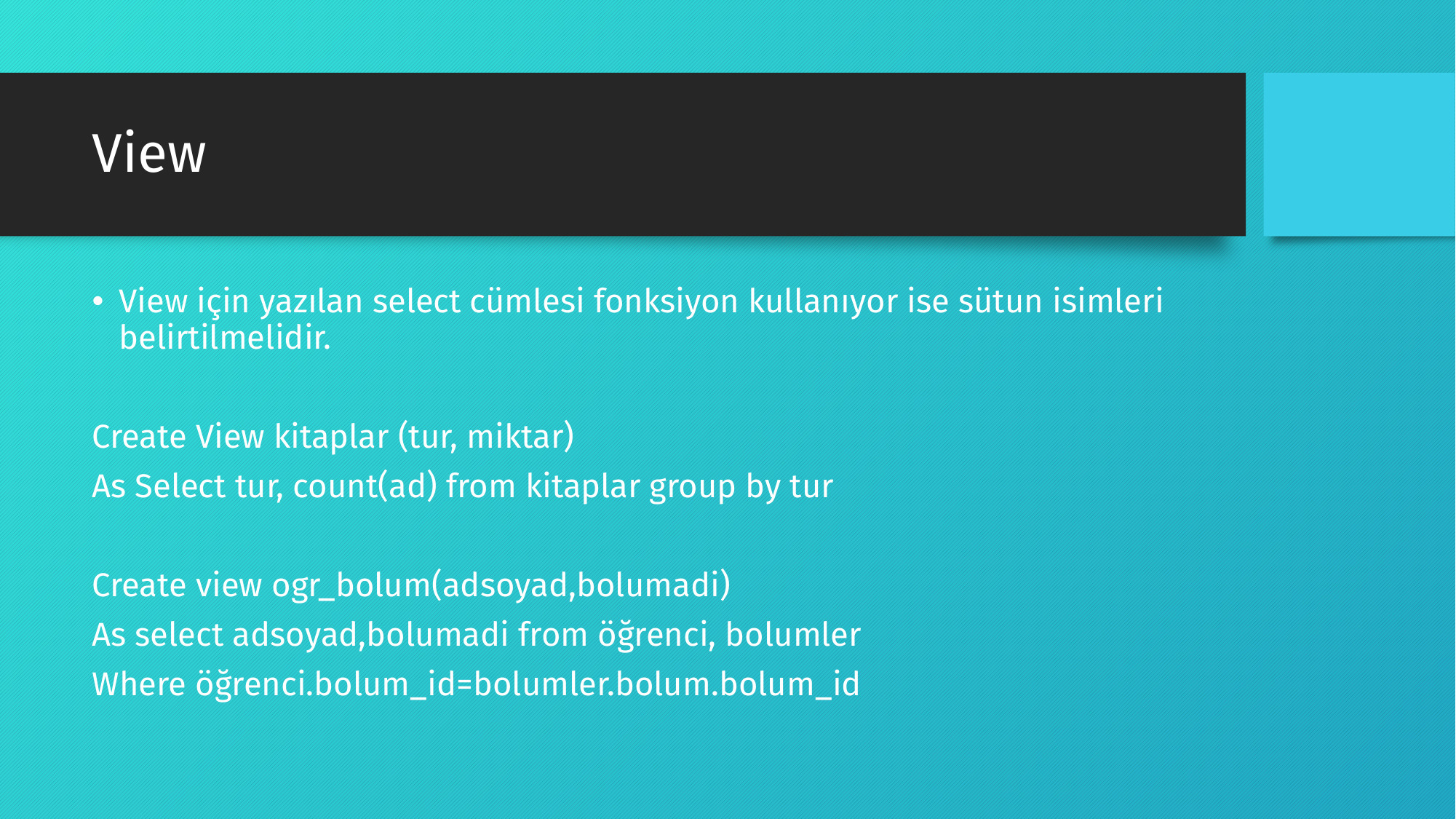

# View
View için yazılan select cümlesi fonksiyon kullanıyor ise sütun isimleri belirtilmelidir.

Create View kitaplar (tur, miktar)
As Select tur, count(ad) from kitaplar group by tur

Create view ogr_bolum(adsoyad,bolumadi)
As select adsoyad,bolumadi from öğrenci, bolumler
Where öğrenci.bolum_id=bolumler.bolum.bolum_id